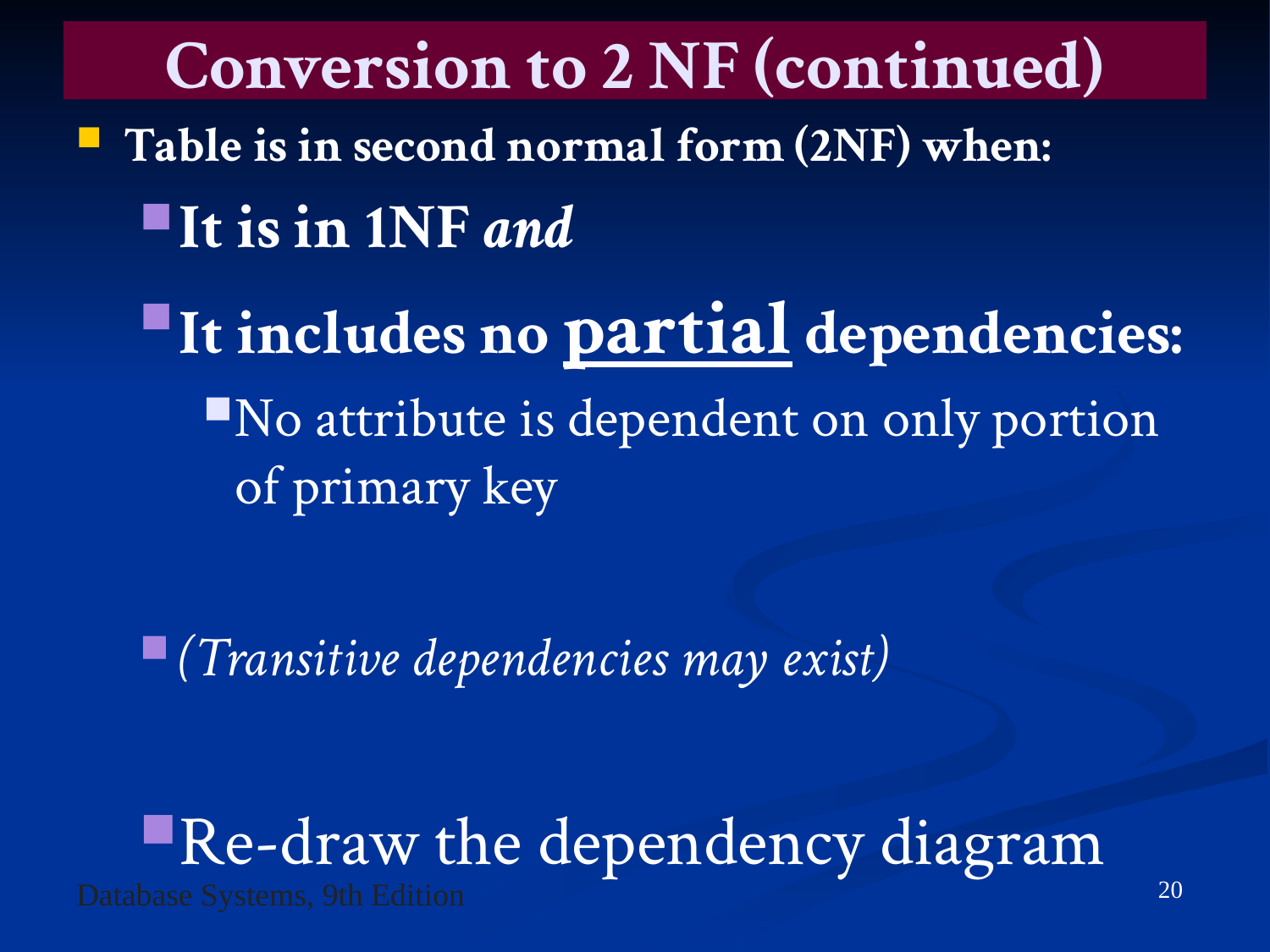

Conversion to 2 NF (continued)
Table is in second normal form (2NF) when:
It is in 1NF and
It includes no partial dependencies:
No attribute is dependent on only portion of primary key

(Transitive dependencies may exist)

Re-draw the dependency diagram
20
Database Systems, 9th Edition